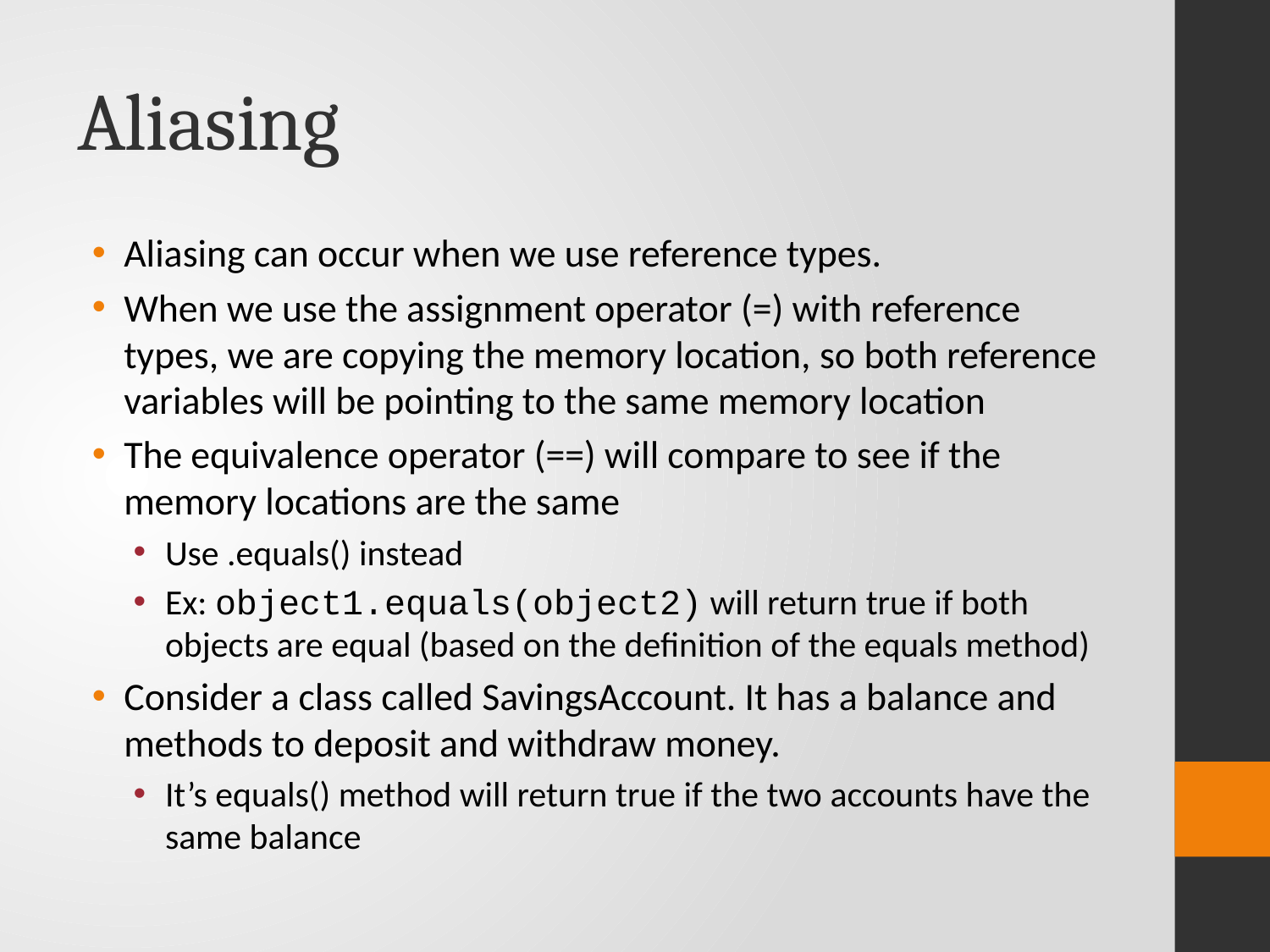

# Aliasing
Aliasing can occur when we use reference types.
When we use the assignment operator (=) with reference types, we are copying the memory location, so both reference variables will be pointing to the same memory location
The equivalence operator (==) will compare to see if the memory locations are the same
Use .equals() instead
Ex: object1.equals(object2) will return true if both objects are equal (based on the definition of the equals method)
Consider a class called SavingsAccount. It has a balance and methods to deposit and withdraw money.
It’s equals() method will return true if the two accounts have the same balance